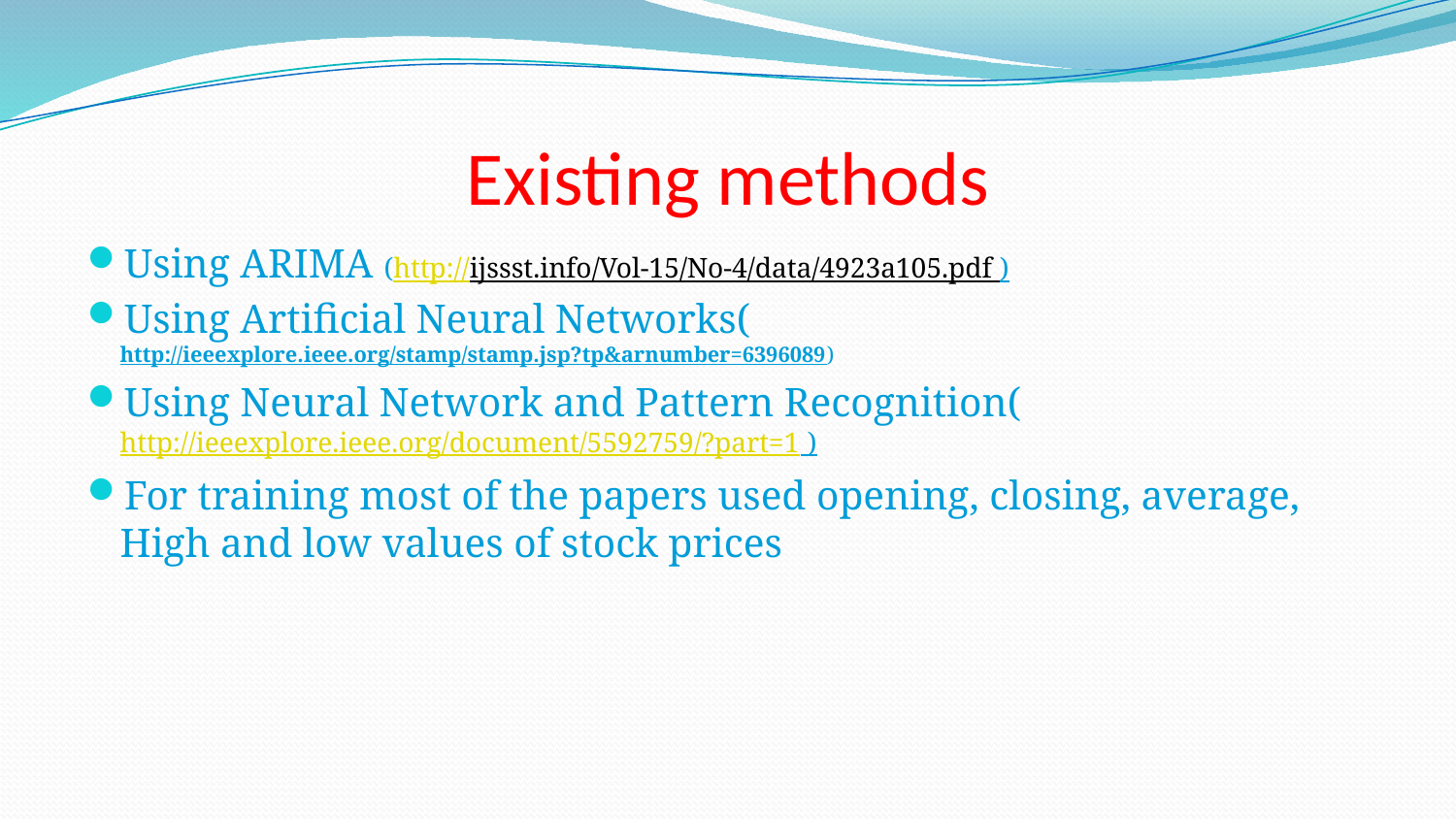

# Existing methods
Using ARIMA (http://ijssst.info/Vol-15/No-4/data/4923a105.pdf )
Using Artificial Neural Networks(http://ieeexplore.ieee.org/stamp/stamp.jsp?tp&arnumber=6396089)
Using Neural Network and Pattern Recognition(http://ieeexplore.ieee.org/document/5592759/?part=1 )
For training most of the papers used opening, closing, average, High and low values of stock prices